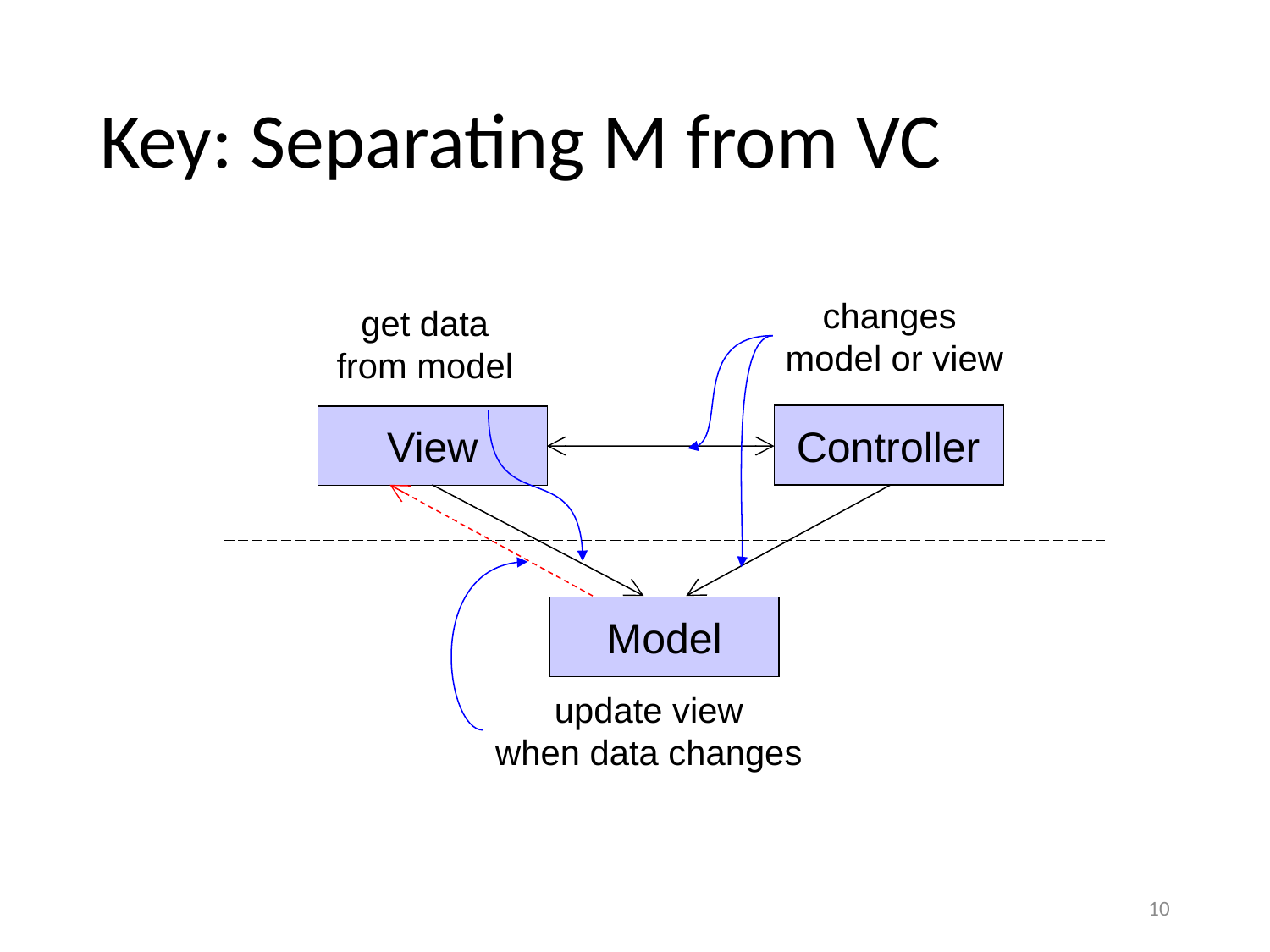

# Key: Separating M from VC
changes
model or view
get data
from model

Controller

View

Model
update view
when data changes
10